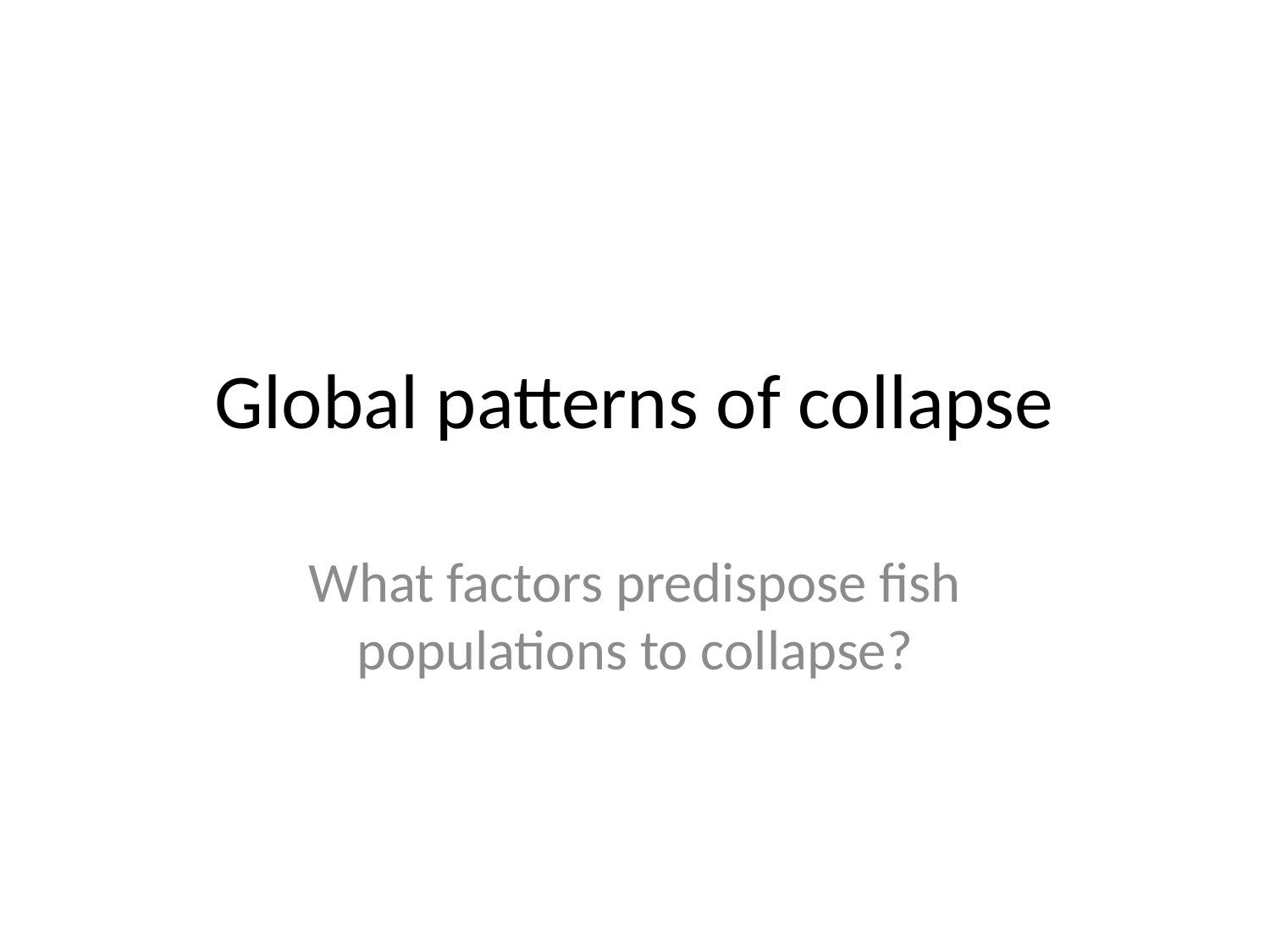

# Global patterns of collapse
What factors predispose fish populations to collapse?